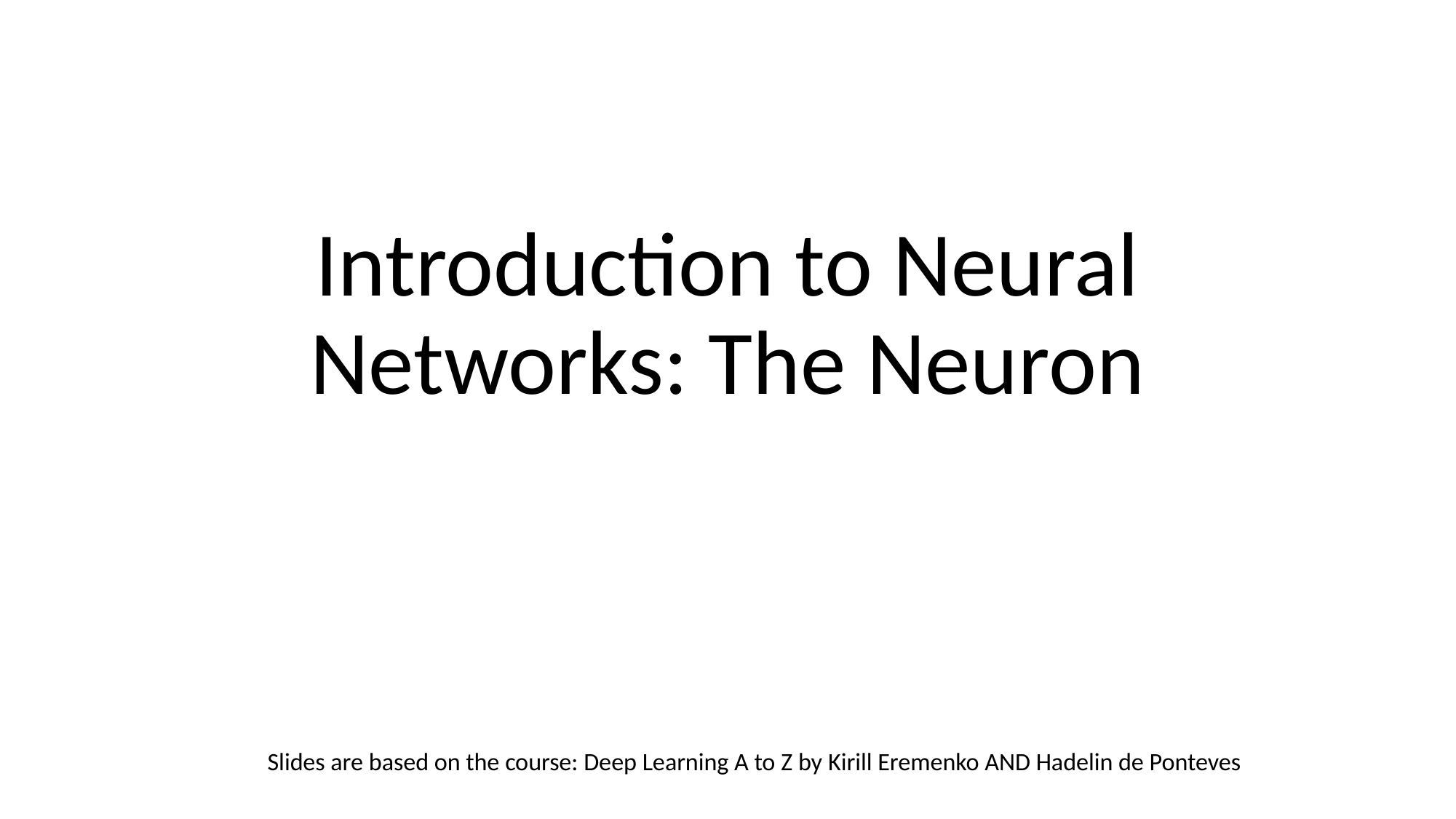

# Introduction to Neural Networks: The Neuron
Slides are based on the course: Deep Learning A to Z by Kirill Eremenko AND Hadelin de Ponteves